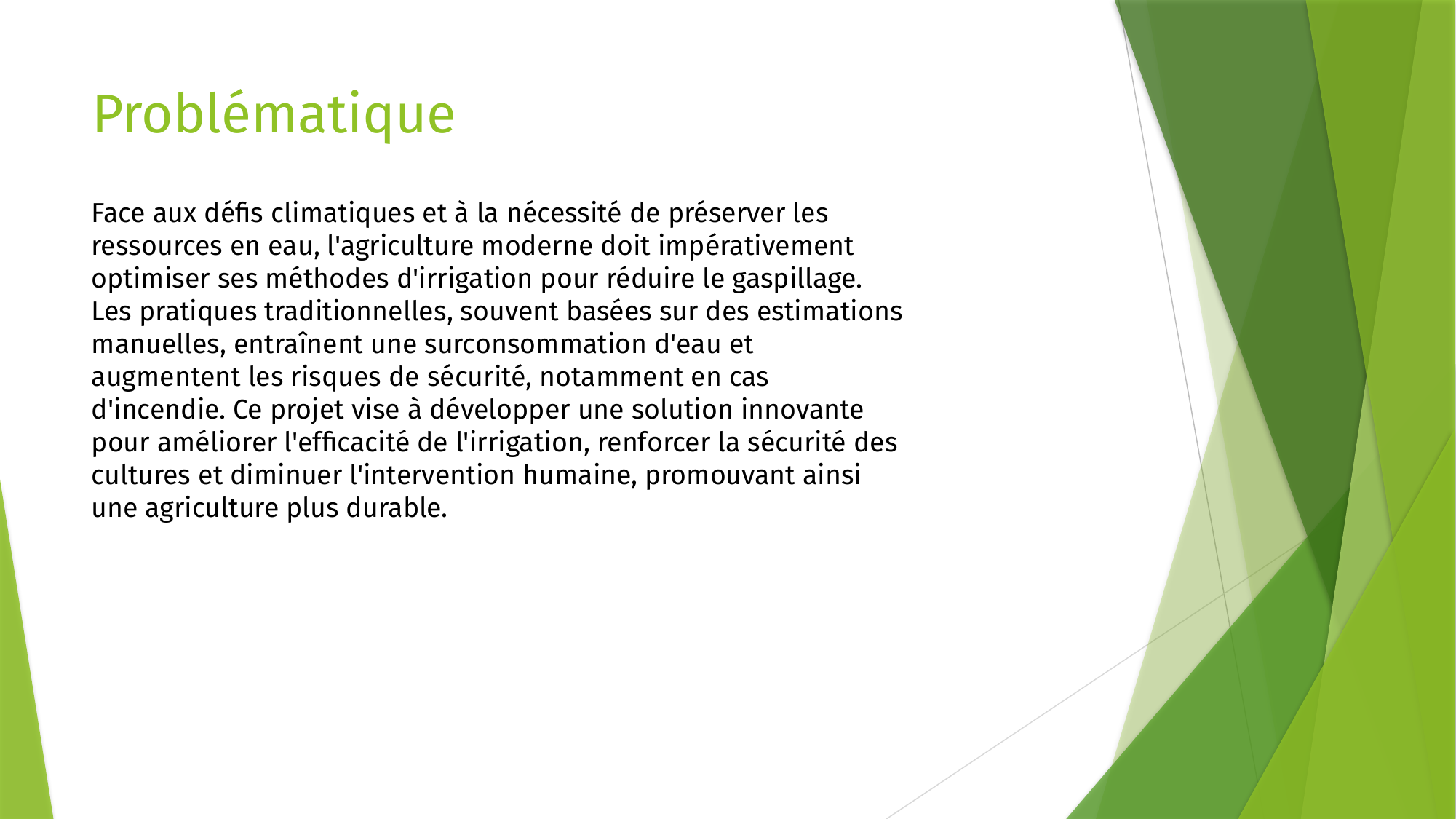

# Problématique
Face aux défis climatiques et à la nécessité de préserver les ressources en eau, l'agriculture moderne doit impérativement optimiser ses méthodes d'irrigation pour réduire le gaspillage. Les pratiques traditionnelles, souvent basées sur des estimations manuelles, entraînent une surconsommation d'eau et augmentent les risques de sécurité, notamment en cas d'incendie. Ce projet vise à développer une solution innovante pour améliorer l'efficacité de l'irrigation, renforcer la sécurité des cultures et diminuer l'intervention humaine, promouvant ainsi une agriculture plus durable.